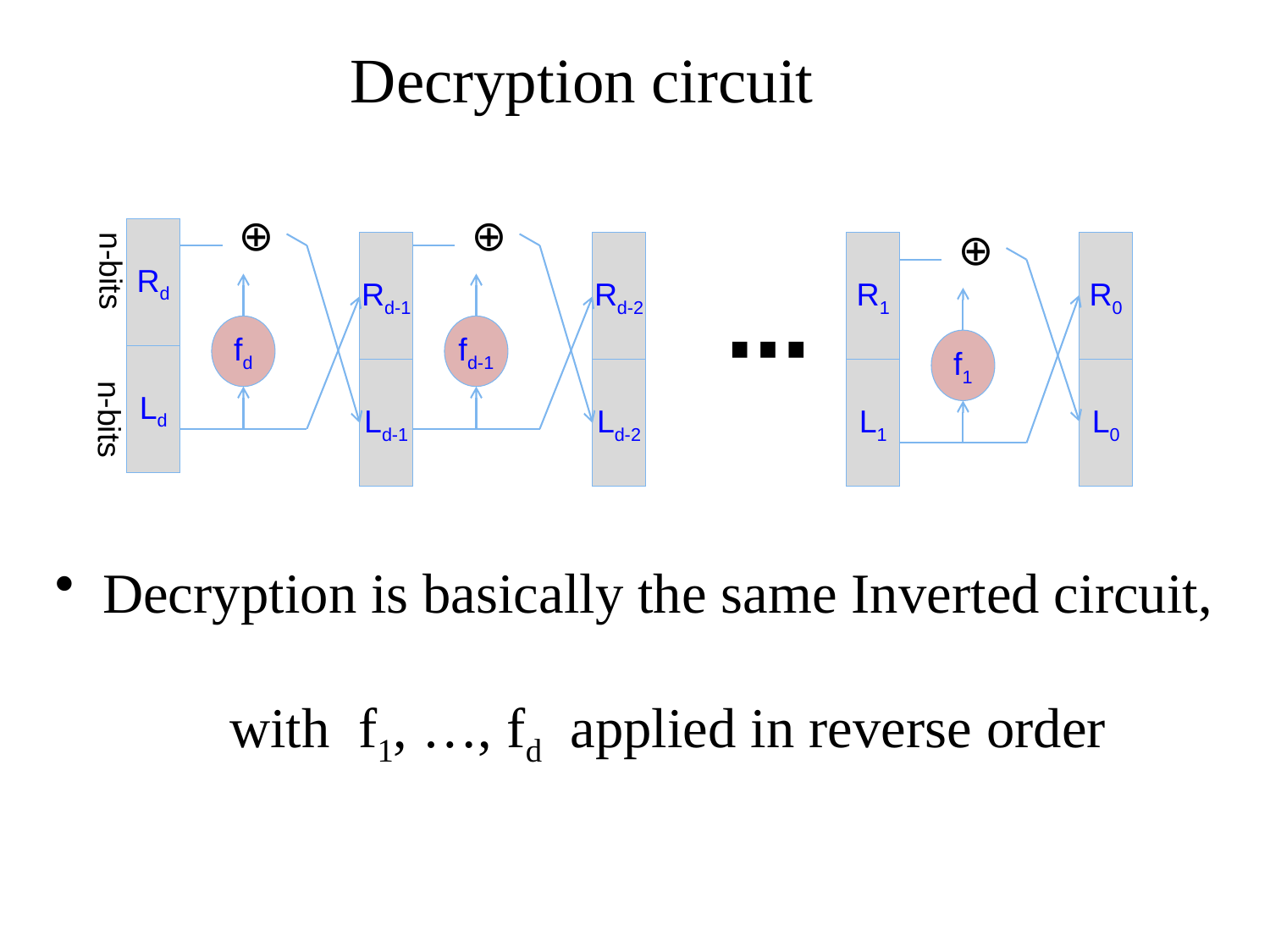

# Decryption circuit
⊕
⊕
⊕
Rd
Rd-1
Rd-2
R1
R0
n-bits
⋯
fd
fd-1
f1
Ld
Ld-1
Ld-2
L1
L0
n-bits
Decryption is basically the same Inverted circuit,
	with  f1, …, fd  applied in reverse order